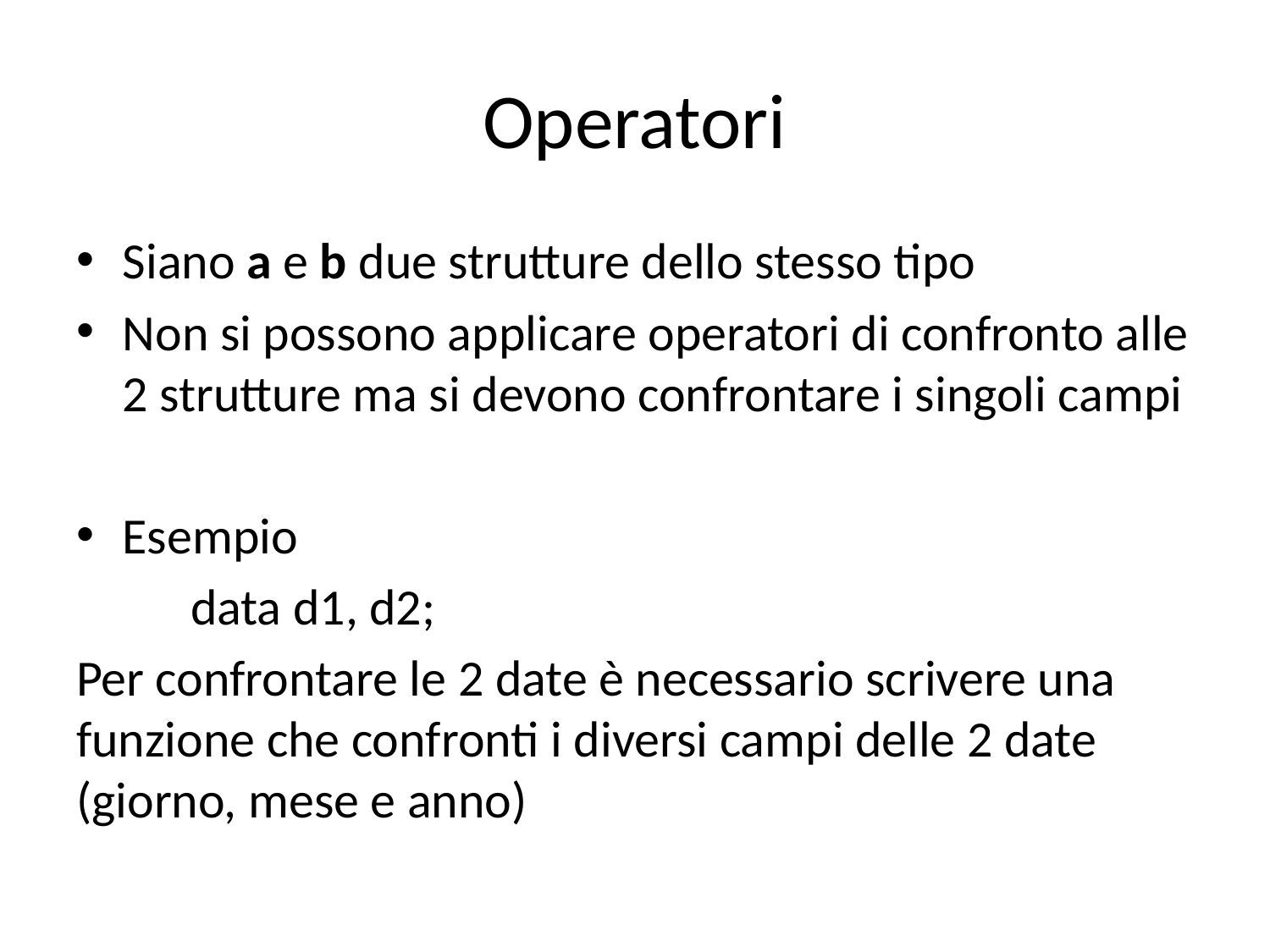

# Operatori
Siano a e b due strutture dello stesso tipo
Non si possono applicare operatori di confronto alle 2 strutture ma si devono confrontare i singoli campi

Esempio
	data d1, d2;
Per confrontare le 2 date è necessario scrivere una funzione che confronti i diversi campi delle 2 date (giorno, mese e anno)